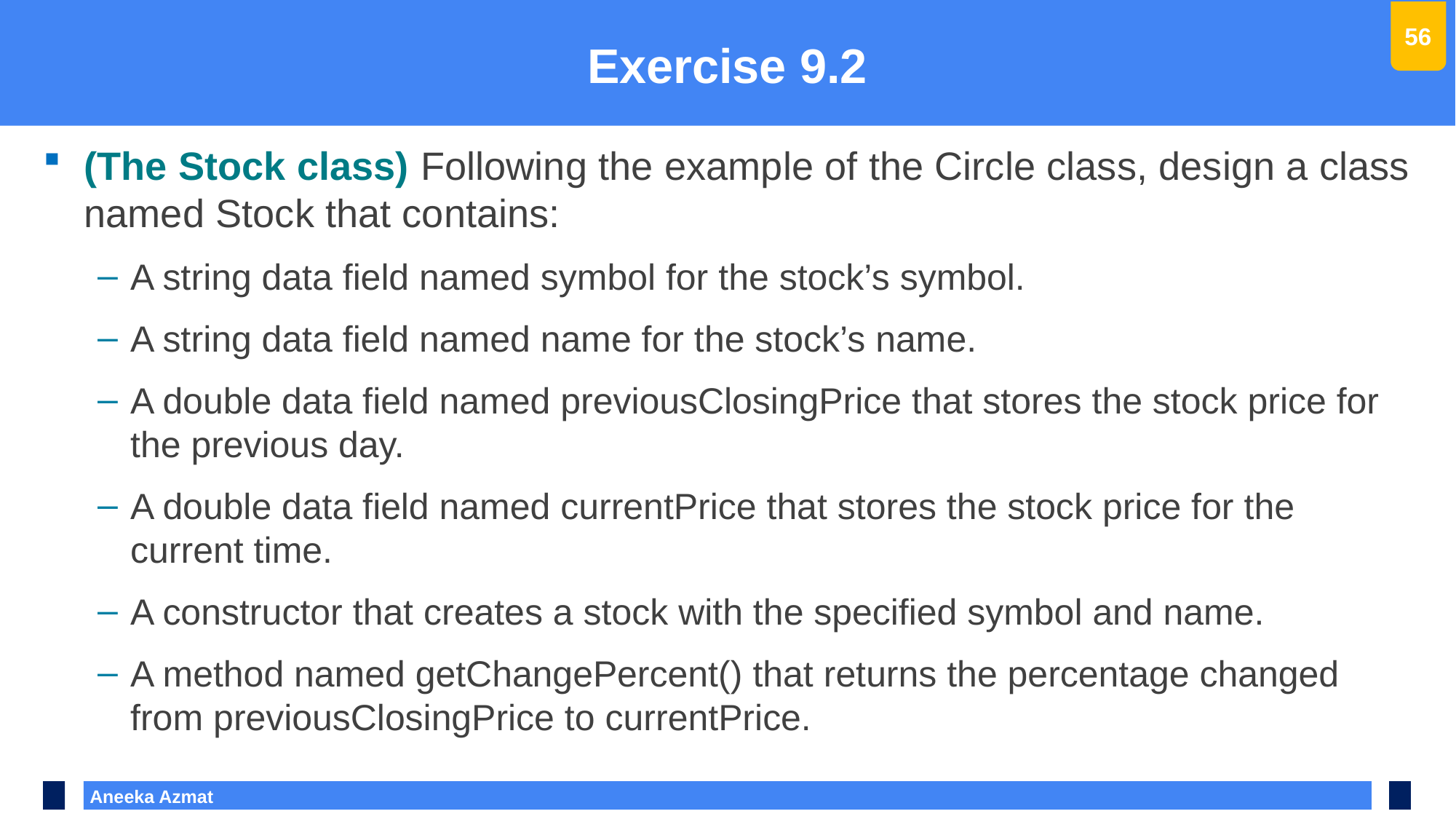

#
Exercise 9.2

56
(The Stock class) Following the example of the Circle class, design a class named Stock that contains:
A string data field named symbol for the stock’s symbol.
A string data field named name for the stock’s name.
A double data field named previousClosingPrice that stores the stock price for the previous day.
A double data field named currentPrice that stores the stock price for the current time.
A constructor that creates a stock with the specified symbol and name.
A method named getChangePercent() that returns the percentage changed from previousClosingPrice to currentPrice.
 Aneeka Azmat